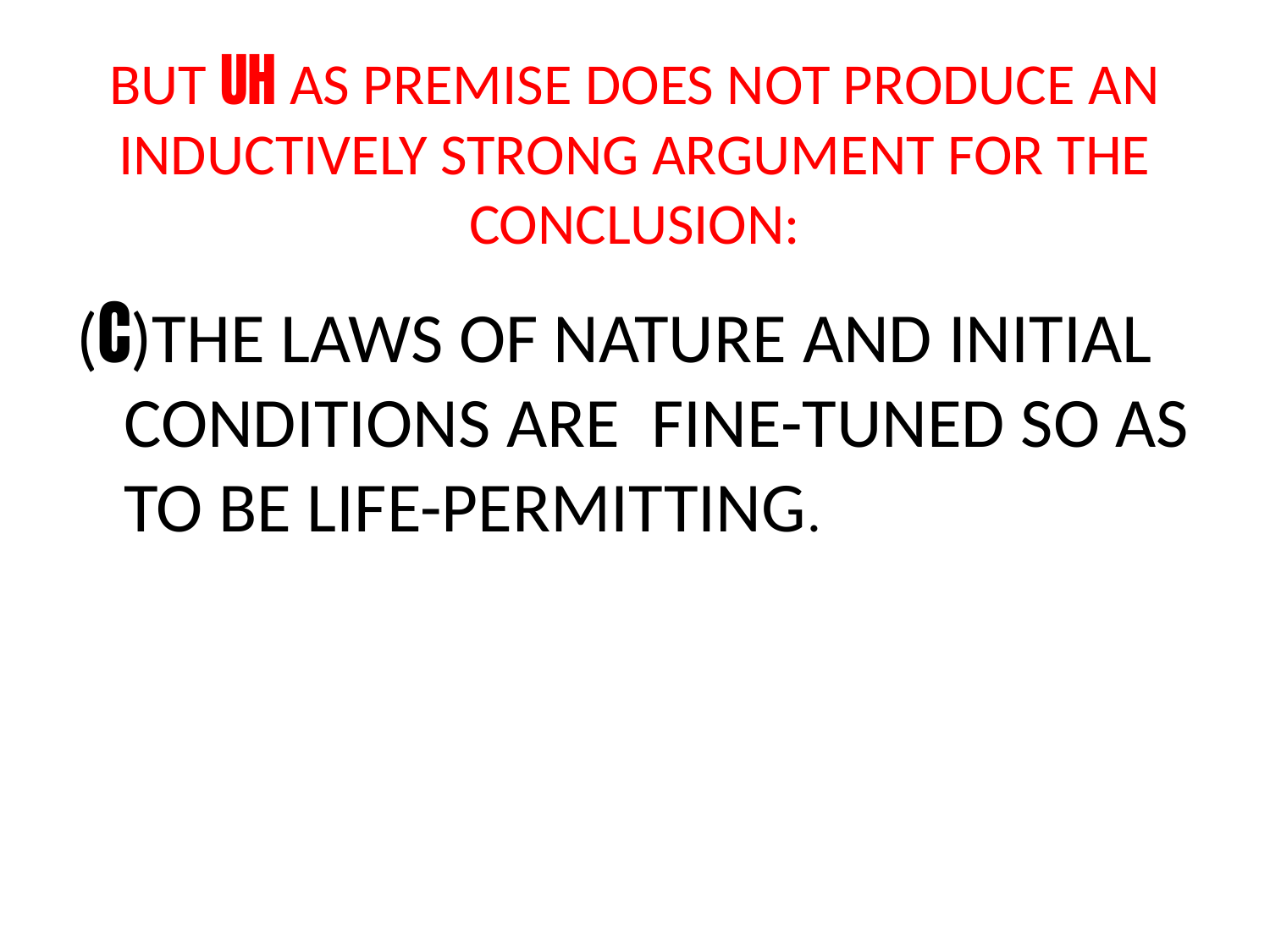

# BUT UH AS PREMISE DOES NOT PRODUCE AN INDUCTIVELY STRONG ARGUMENT FOR THE CONCLUSION:
(C)THE LAWS OF NATURE AND INITIAL CONDITIONS ARE  FINE-TUNED SO AS TO BE LIFE-PERMITTING.